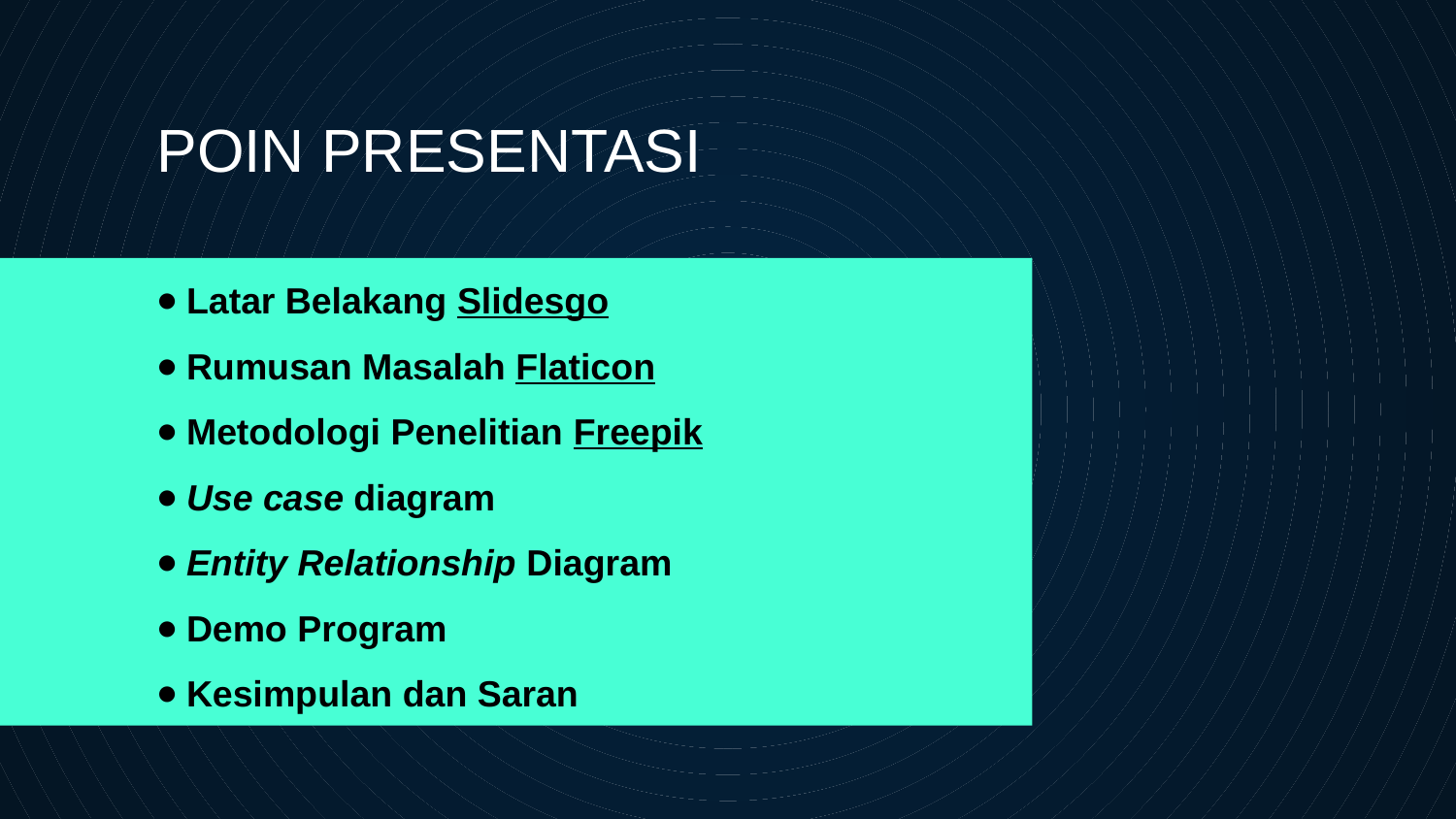

# POIN PRESENTASI
Latar Belakang Slidesgo
Rumusan Masalah Flaticon
Metodologi Penelitian Freepik
Use case diagram
Entity Relationship Diagram
Demo Program
Kesimpulan dan Saran